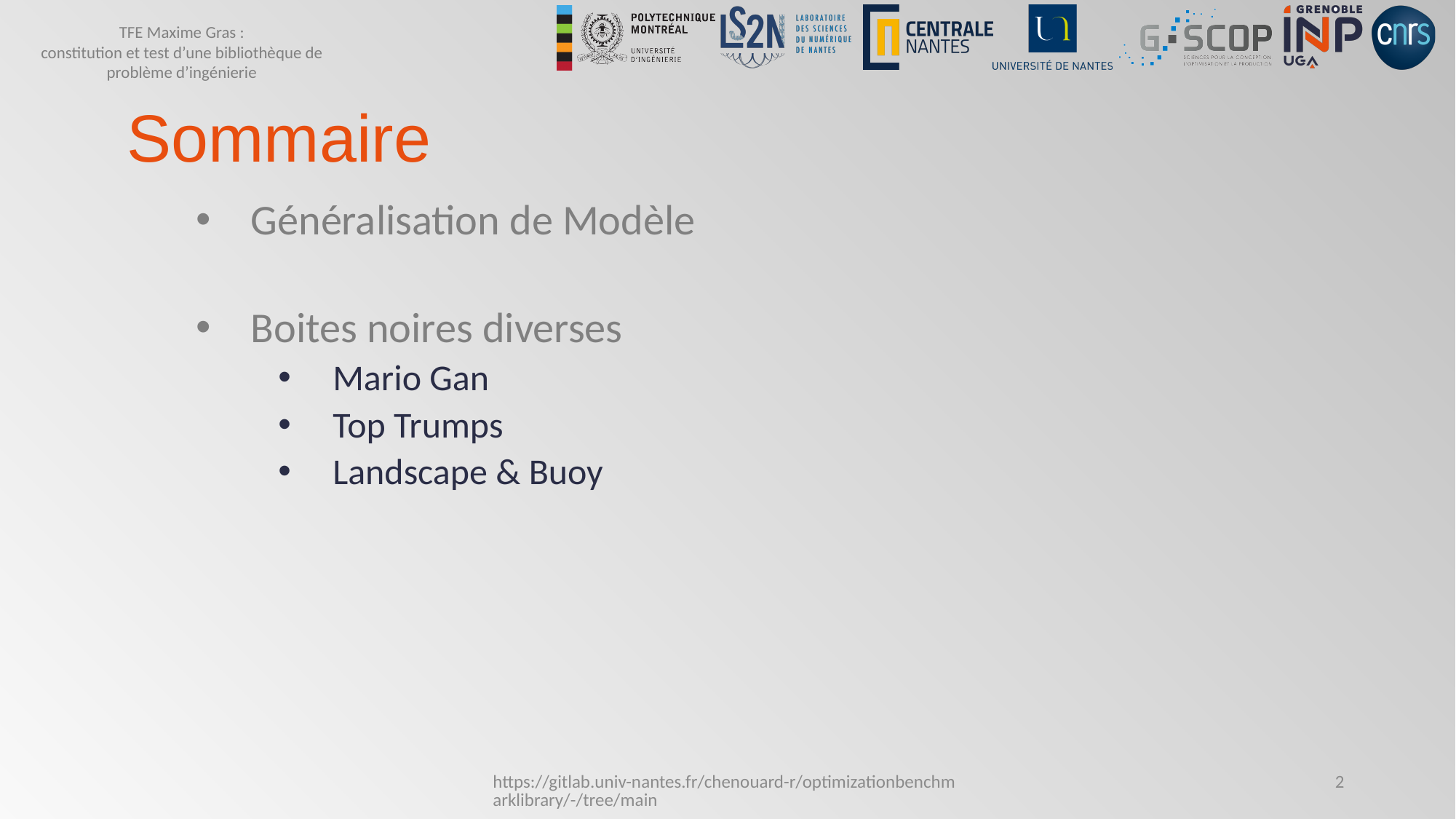

# Sommaire
Généralisation de Modèle

Boites noires diverses
Mario Gan
Top Trumps
Landscape & Buoy

https://gitlab.univ-nantes.fr/chenouard-r/optimizationbenchmarklibrary/-/tree/main
2